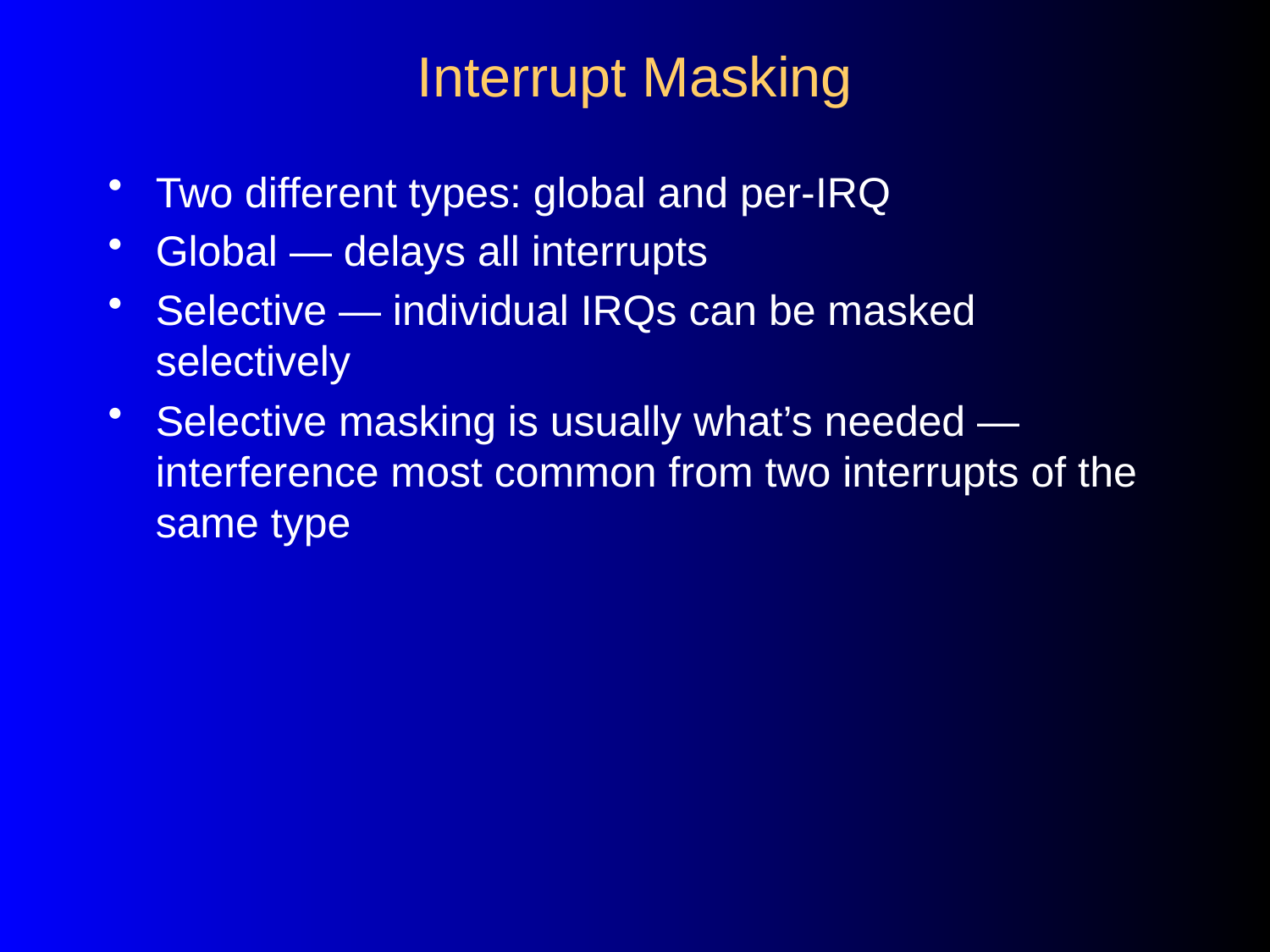

# Interrupt Masking
Two different types: global and per-IRQ
Global — delays all interrupts
Selective — individual IRQs can be masked selectively
Selective masking is usually what’s needed — interference most common from two interrupts of the same type